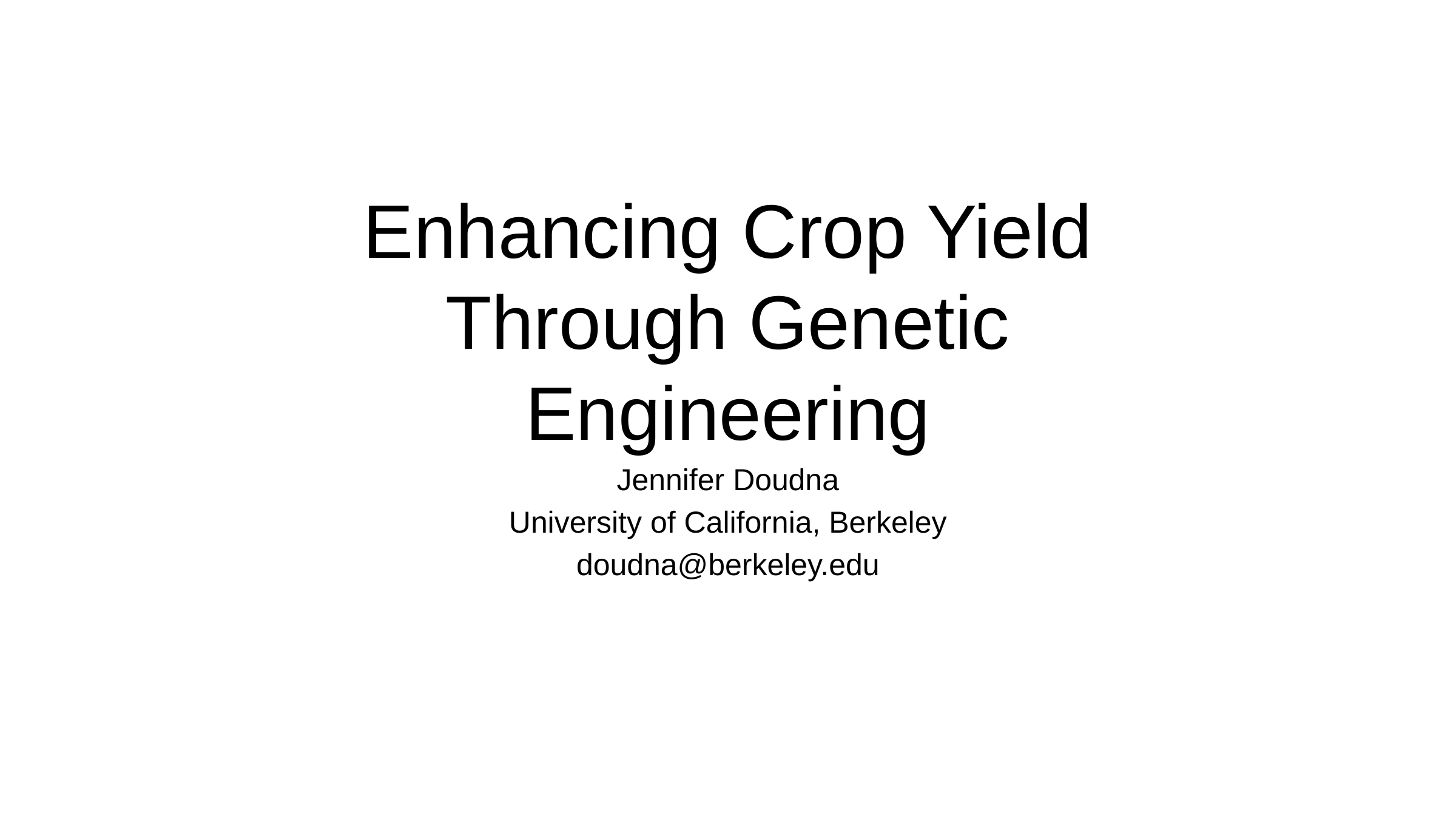

# Enhancing Crop Yield Through Genetic Engineering
Jennifer Doudna
University of California, Berkeley
doudna@berkeley.edu